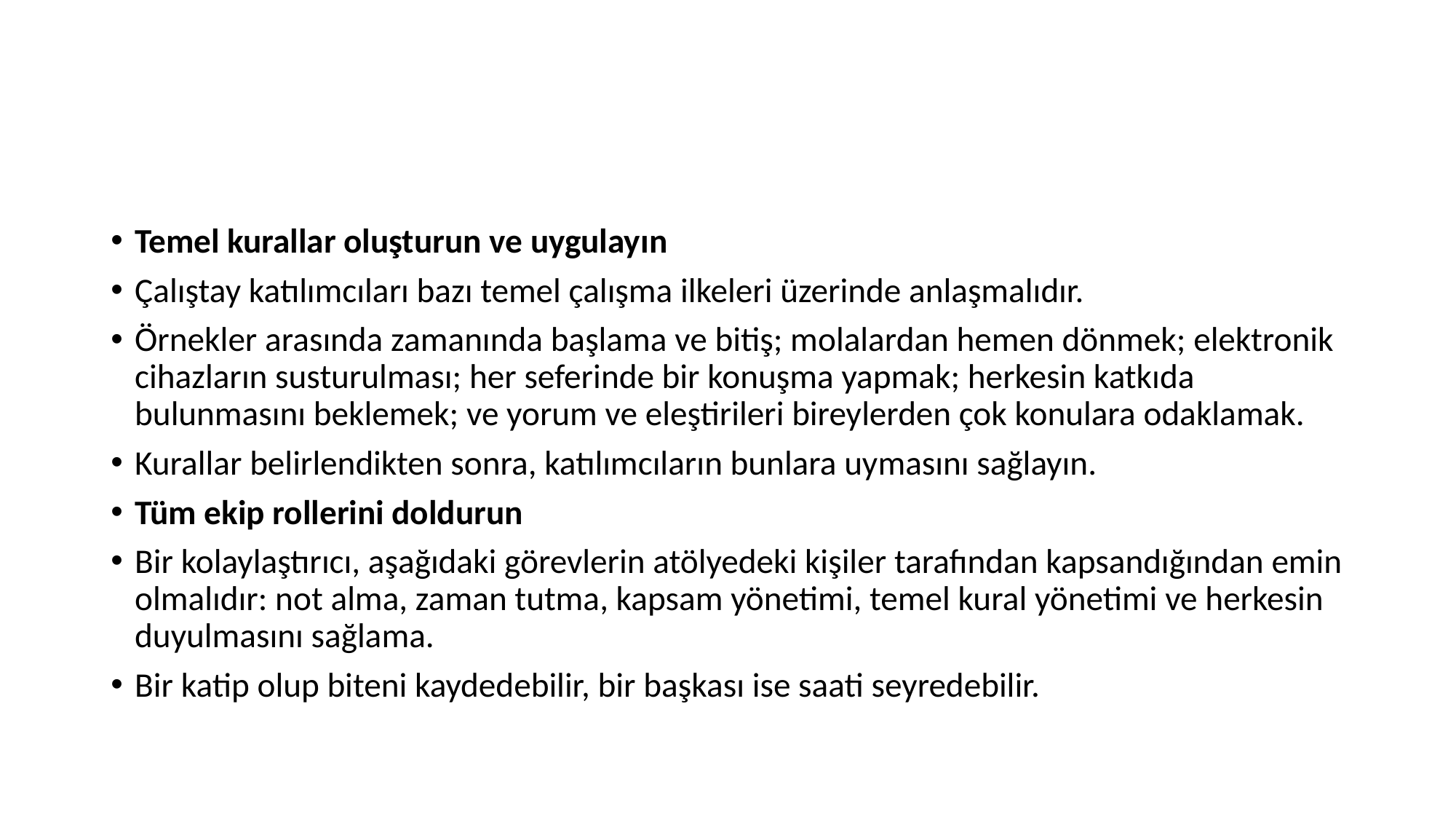

#
Temel kurallar oluşturun ve uygulayın
Çalıştay katılımcıları bazı temel çalışma ilkeleri üzerinde anlaşmalıdır.
Örnekler arasında zamanında başlama ve bitiş; molalardan hemen dönmek; elektronik cihazların susturulması; her seferinde bir konuşma yapmak; herkesin katkıda bulunmasını beklemek; ve yorum ve eleştirileri bireylerden çok konulara odaklamak.
Kurallar belirlendikten sonra, katılımcıların bunlara uymasını sağlayın.
Tüm ekip rollerini doldurun
Bir kolaylaştırıcı, aşağıdaki görevlerin atölyedeki kişiler tarafından kapsandığından emin olmalıdır: not alma, zaman tutma, kapsam yönetimi, temel kural yönetimi ve herkesin duyulmasını sağlama.
Bir katip olup biteni kaydedebilir, bir başkası ise saati seyredebilir.